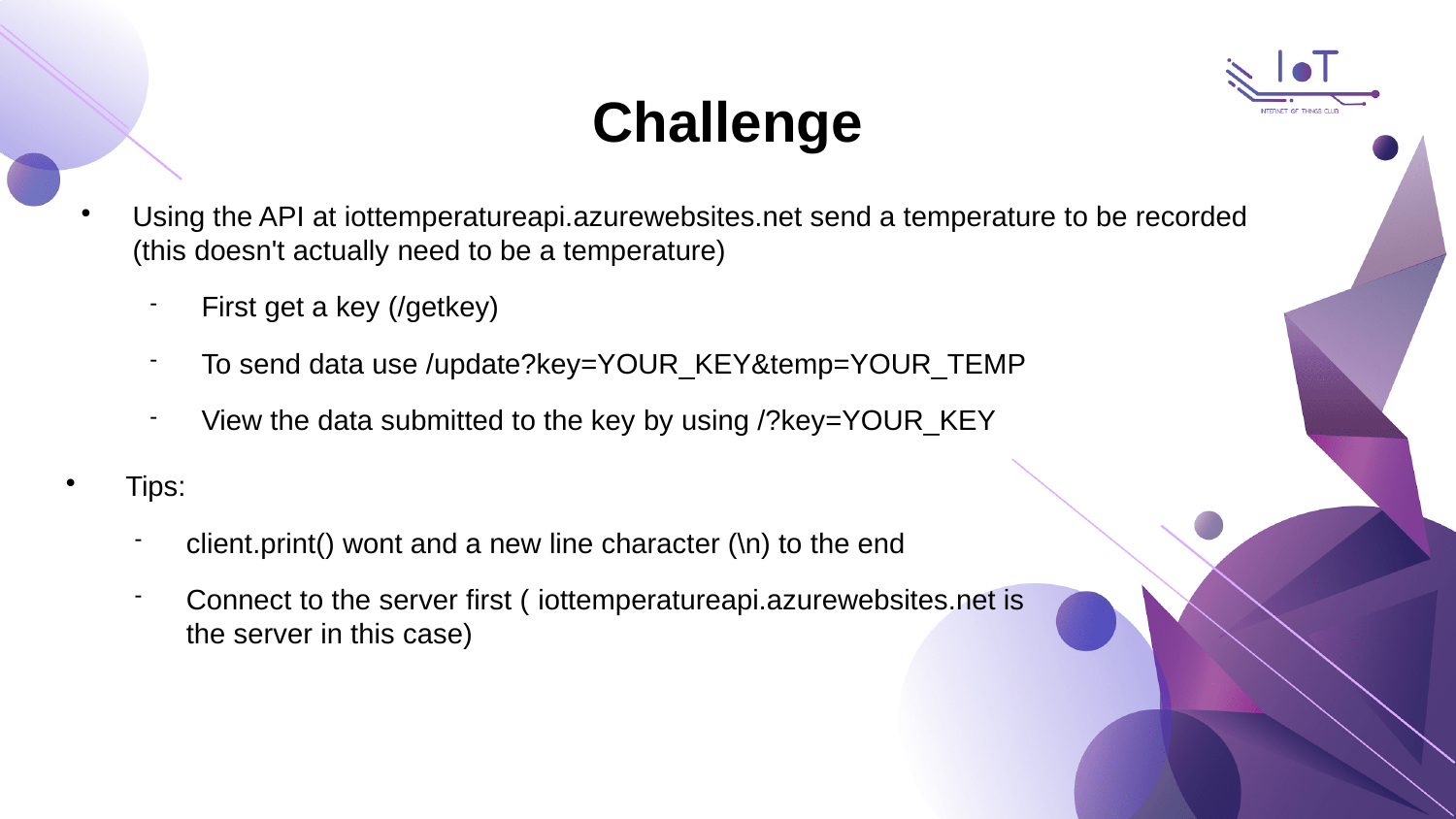

Challenge
Using the API at iottemperatureapi.azurewebsites.net send a temperature to be recorded (this doesn't actually need to be a temperature)
First get a key (/getkey)
To send data use /update?key=YOUR_KEY&temp=YOUR_TEMP
View the data submitted to the key by using /?key=YOUR_KEY
 Tips:
client.print() wont and a new line character (\n) to the end
Connect to the server first ( iottemperatureapi.azurewebsites.net is the server in this case)